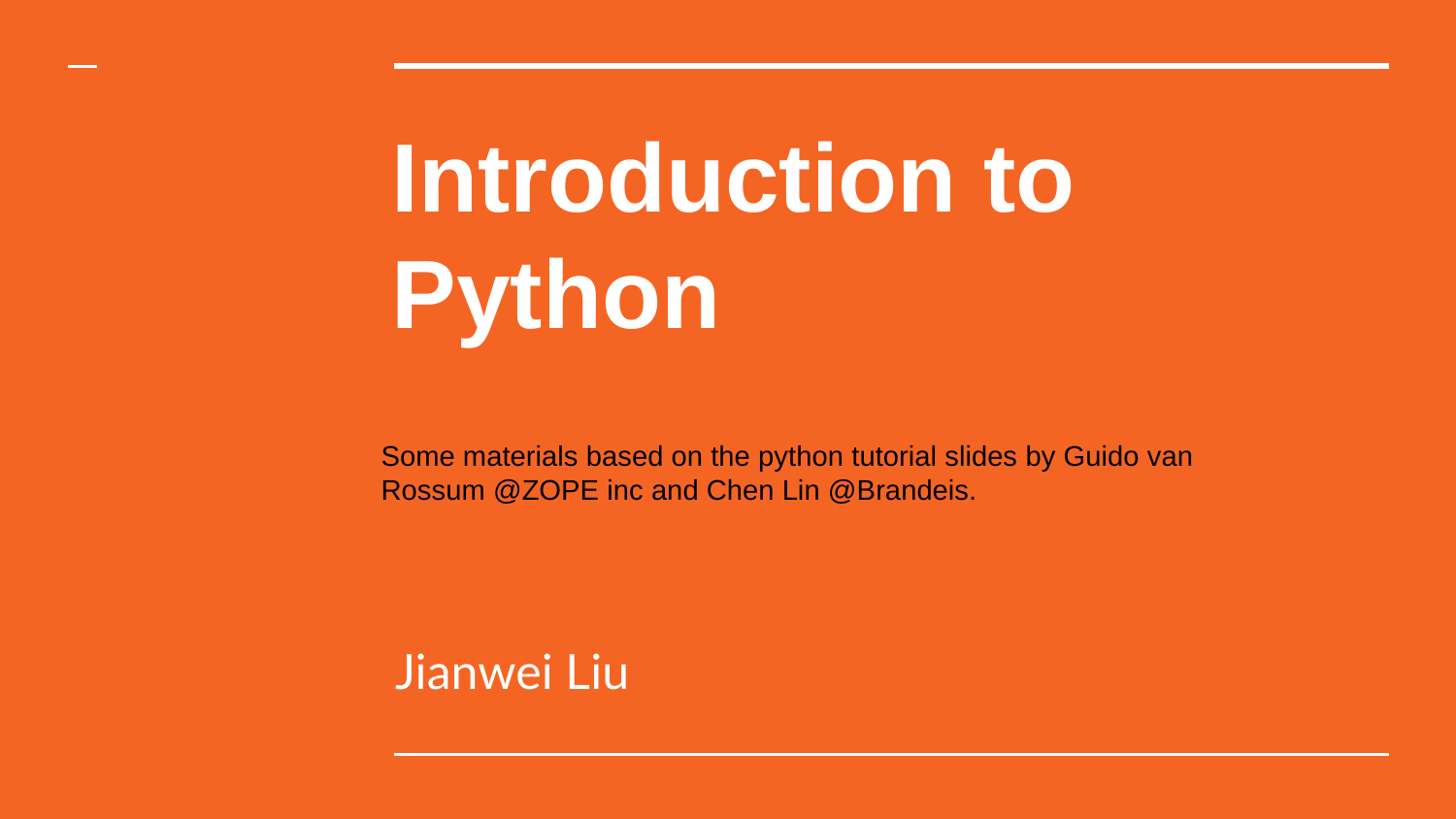

# Introduction to Python
Some materials based on the python tutorial slides by Guido van Rossum @ZOPE inc and Chen Lin @Brandeis.
Jianwei Liu